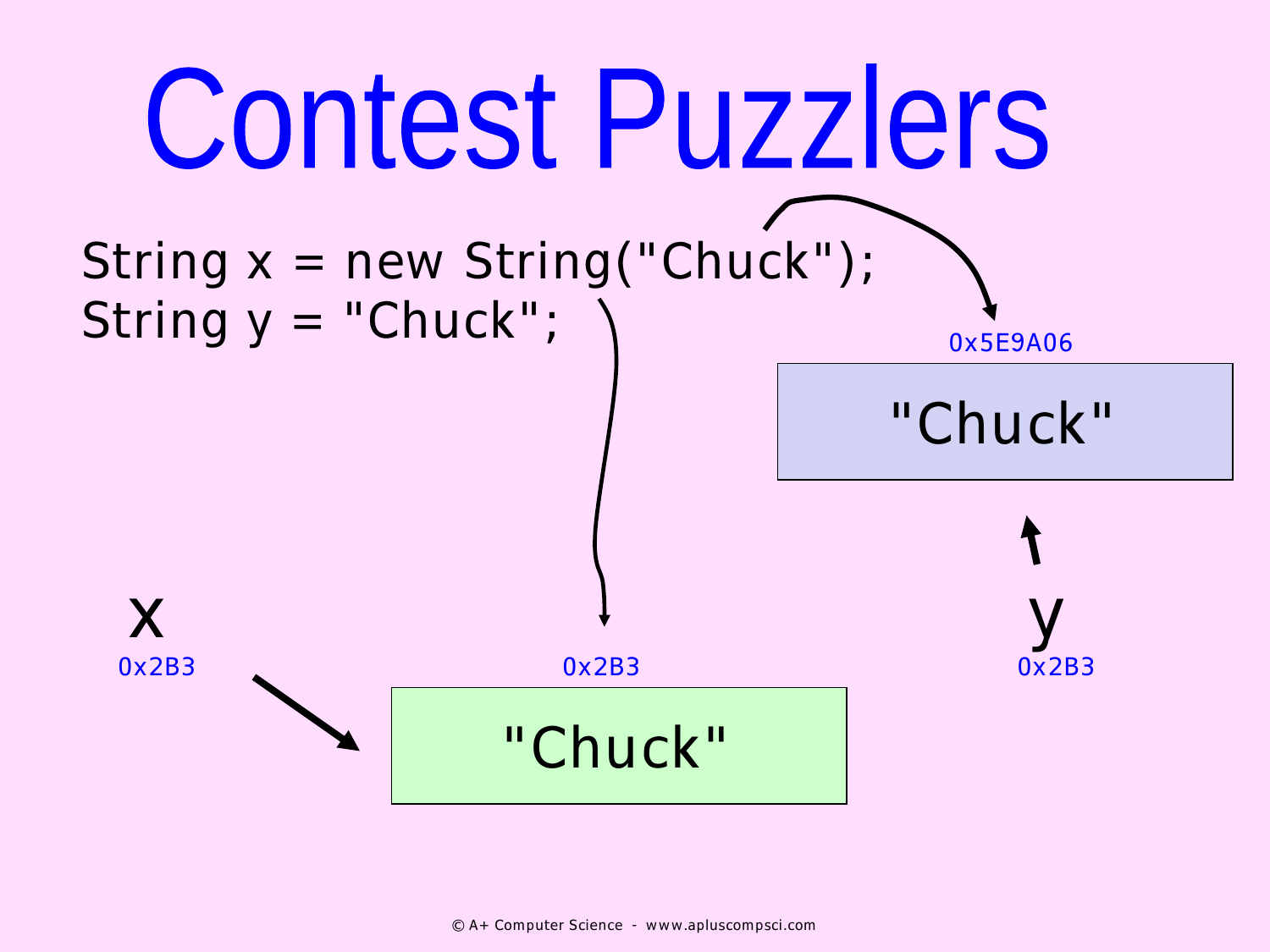

Contest Puzzlers

String x = new String("Chuck");
String y = "Chuck";

0x5E9A06
"Chuck"

x
y

0x2B3
0x2B3
0x2B3

"Chuck"

© A+ Computer Science  -  www.apluscompsci.com